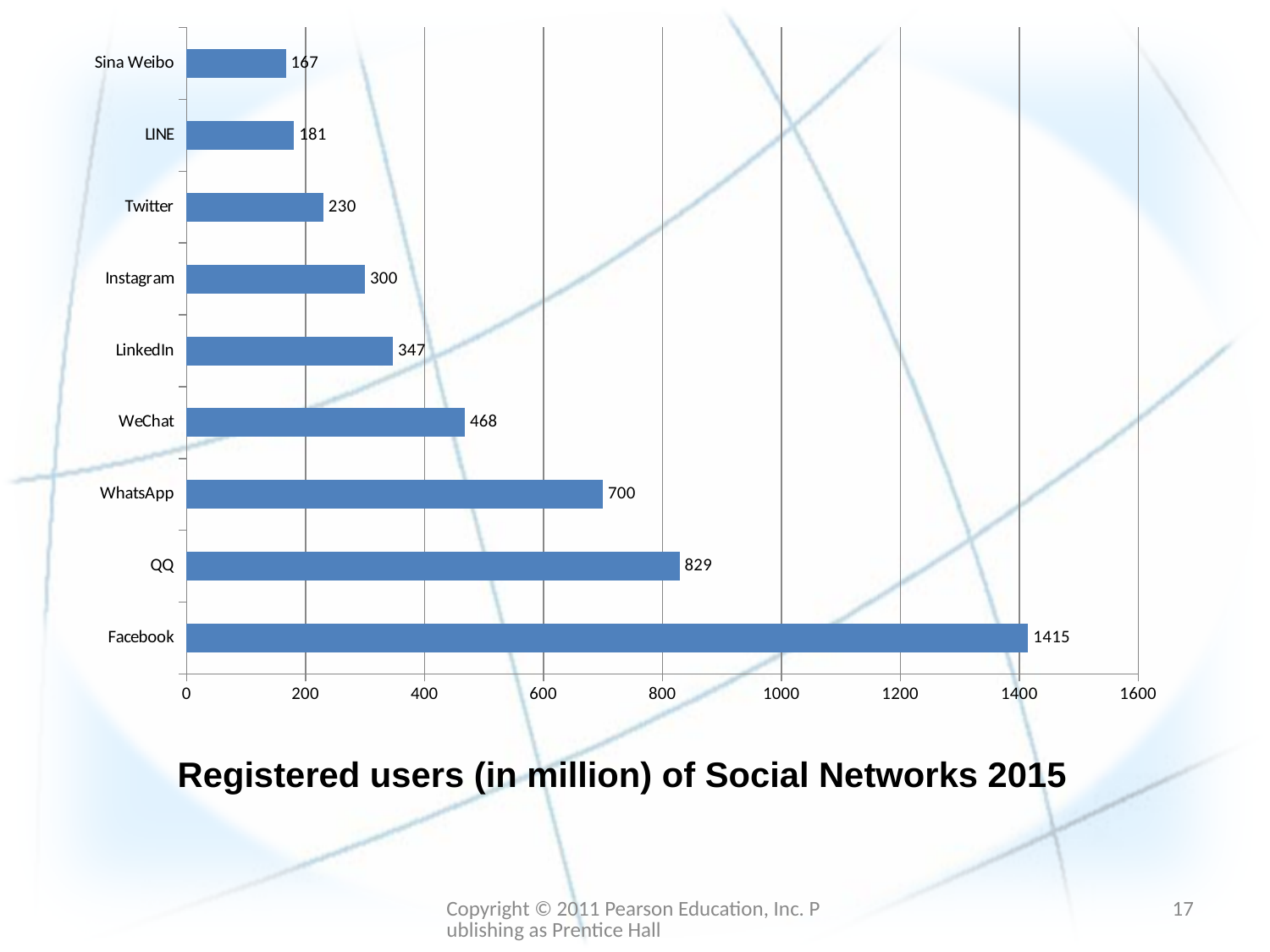

### Chart

| Category |  |
|---|---|
| Facebook | 1415.0 |
| QQ | 829.0 |
| WhatsApp | 700.0 |
| WeChat | 468.0 |
| LinkedIn | 347.0 |
| Instagram | 300.0 |
| Twitter | 230.0 |
| LINE | 181.0 |
| Sina Weibo | 167.0 |
Registered users (in million) of Social Networks 2015
Copyright © 2011 Pearson Education, Inc. Publishing as Prentice Hall
17